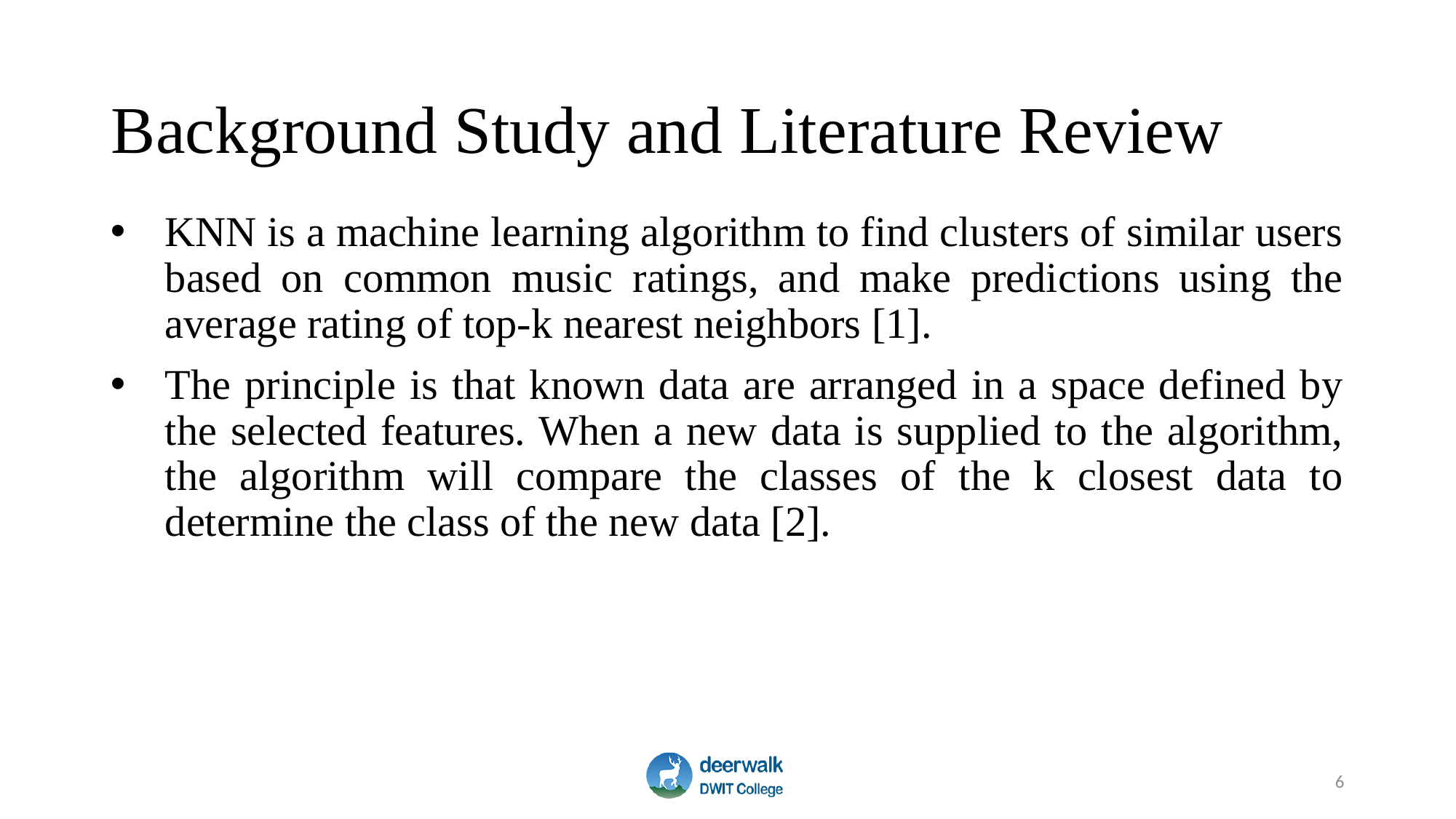

# Background Study and Literature Review
KNN is a machine learning algorithm to find clusters of similar users based on common music ratings, and make predictions using the average rating of top-k nearest neighbors [1].
The principle is that known data are arranged in a space defined by the selected features. When a new data is supplied to the algorithm, the algorithm will compare the classes of the k closest data to determine the class of the new data [2].

6